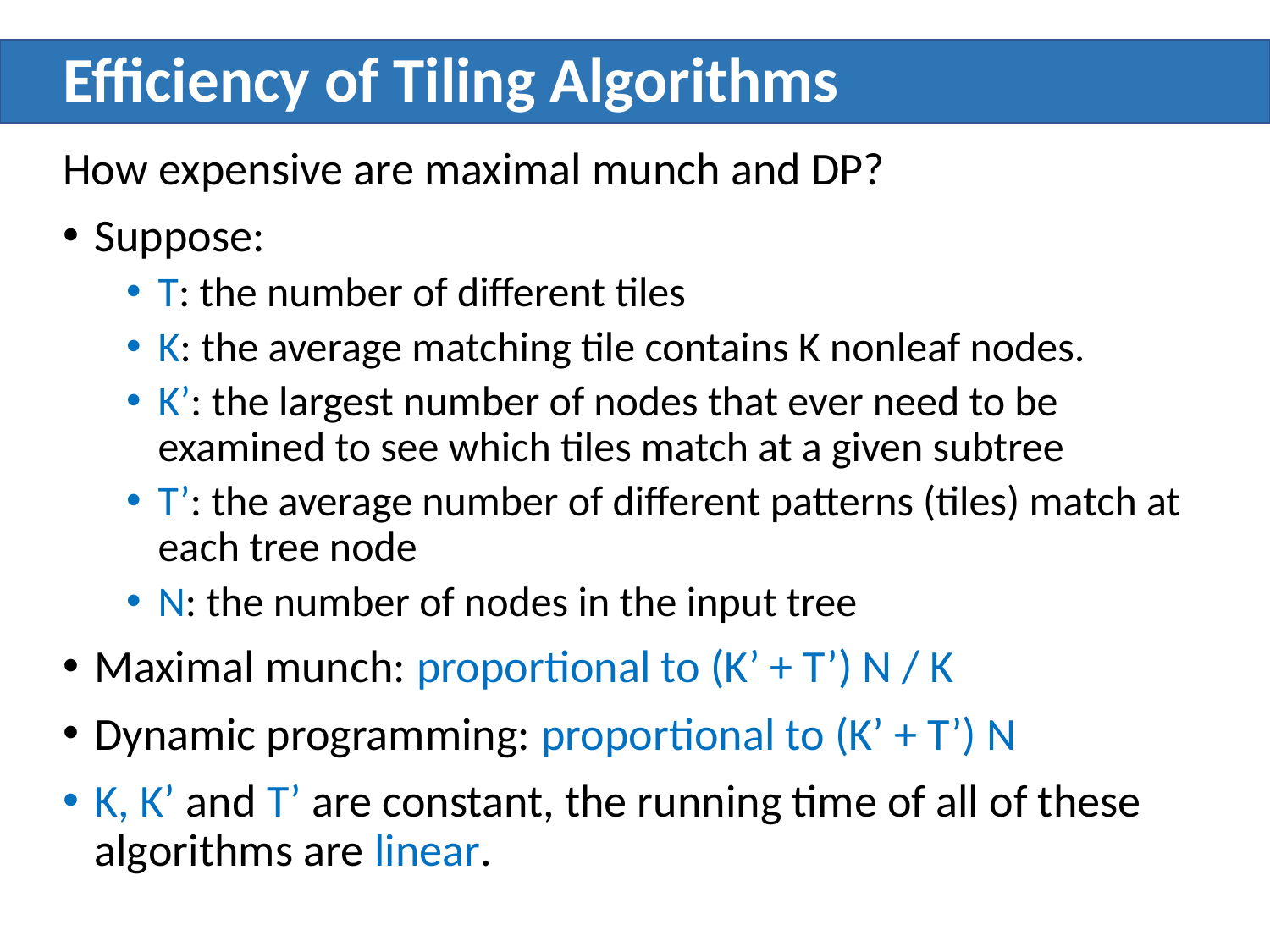

# Efficiency of Tiling Algorithms
How expensive are maximal munch and DP?
Suppose:
T: the number of different tiles
K: the average matching tile contains K nonleaf nodes.
K’: the largest number of nodes that ever need to be examined to see which tiles match at a given subtree
T’: the average number of different patterns (tiles) match at each tree node
N: the number of nodes in the input tree
Maximal munch: proportional to (K’ + T’) N / K
Dynamic programming: proportional to (K’ + T’) N
K, K’ and T’ are constant, the running time of all of these algorithms are linear.